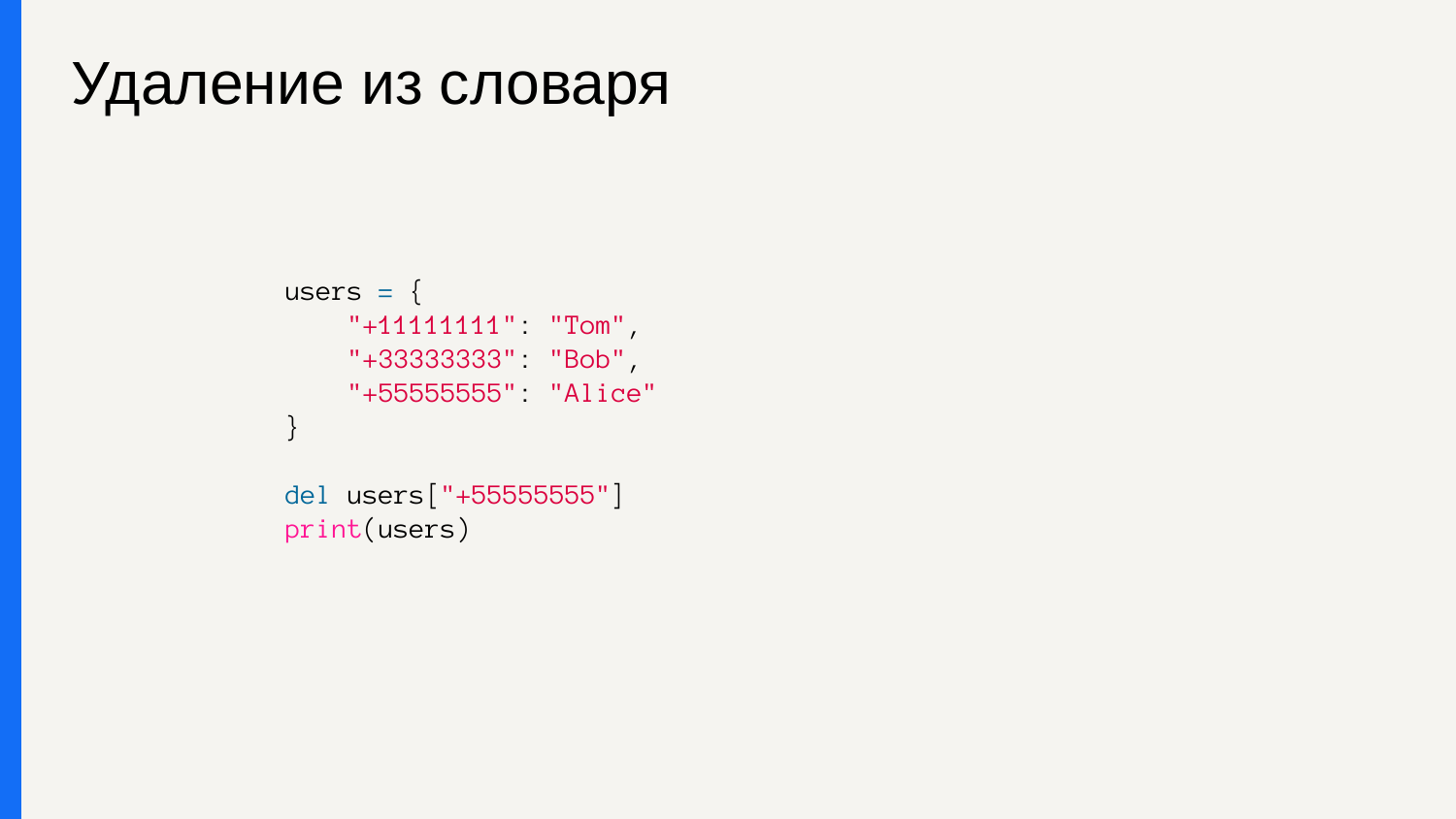

# Удаление из словаря
users = {
    "+11111111": "Tom",
    "+33333333": "Bob",
    "+55555555": "Alice"
}

del users["+55555555"]
print(users)